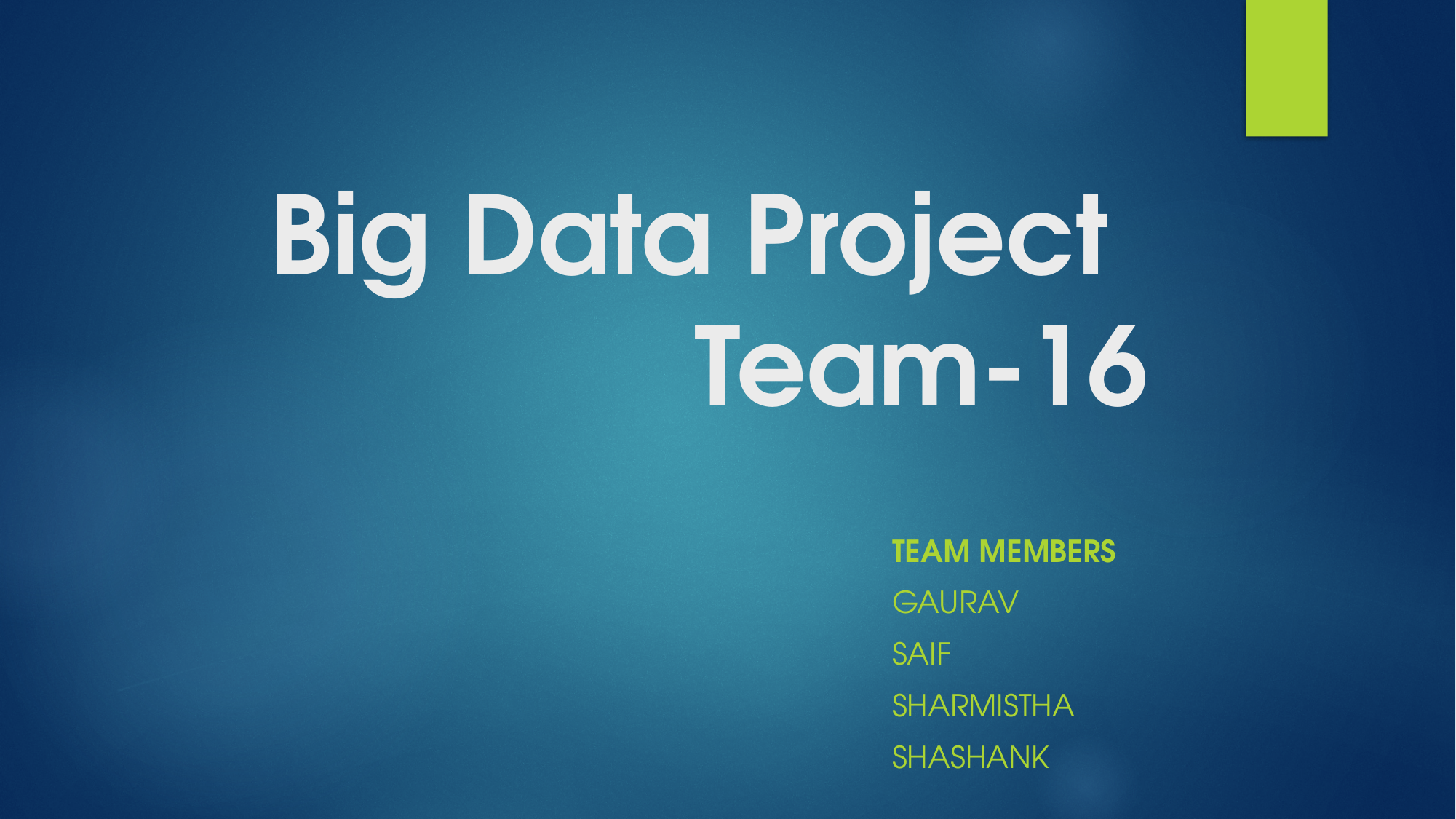

# Big Data Project Team-16
Team Members
Gaurav
Saif
Sharmistha
Shashank